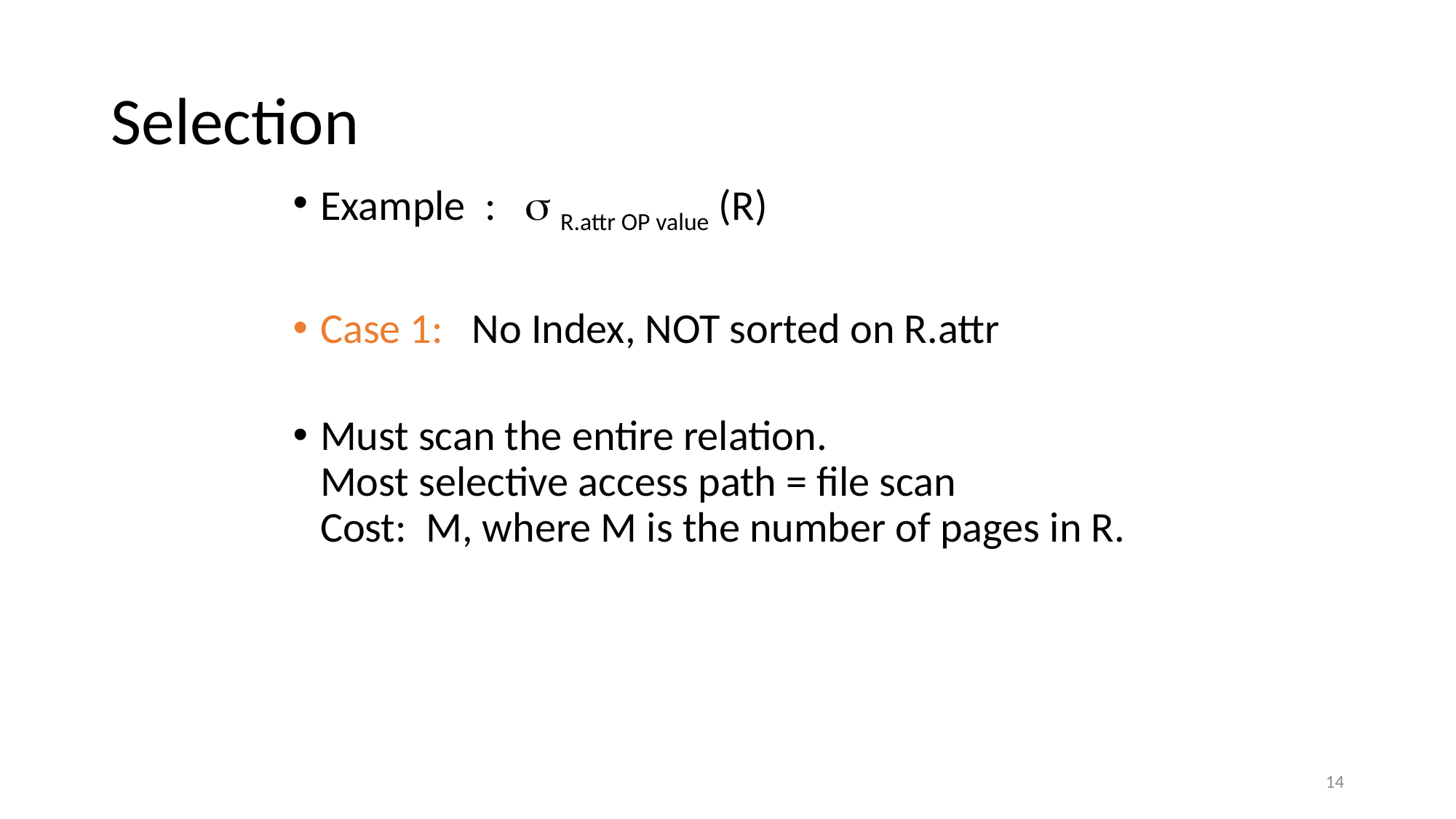

# Selection
Example  :   σ R.attr OP value (R)

Case 1:   No Index, NOT sorted on R.attr
Must scan the entire relation.
Most selective access path = file scan
Cost:  M, where M is the number of pages in R.

14